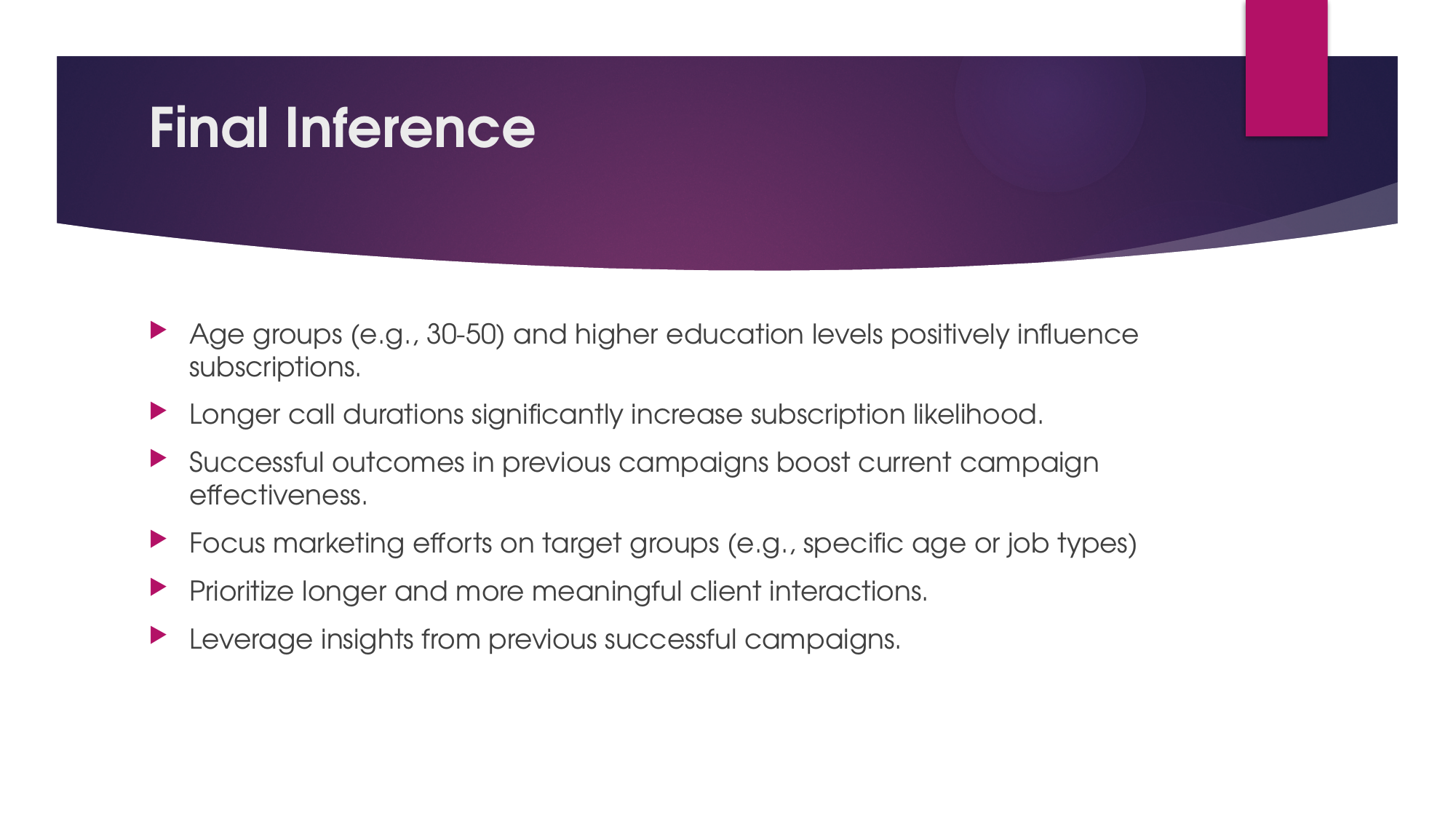

# Final Inference
Age groups (e.g., 30-50) and higher education levels positively influence subscriptions.
Longer call durations significantly increase subscription likelihood.
Successful outcomes in previous campaigns boost current campaign effectiveness.
Focus marketing efforts on target groups (e.g., specific age or job types)
Prioritize longer and more meaningful client interactions.
Leverage insights from previous successful campaigns.